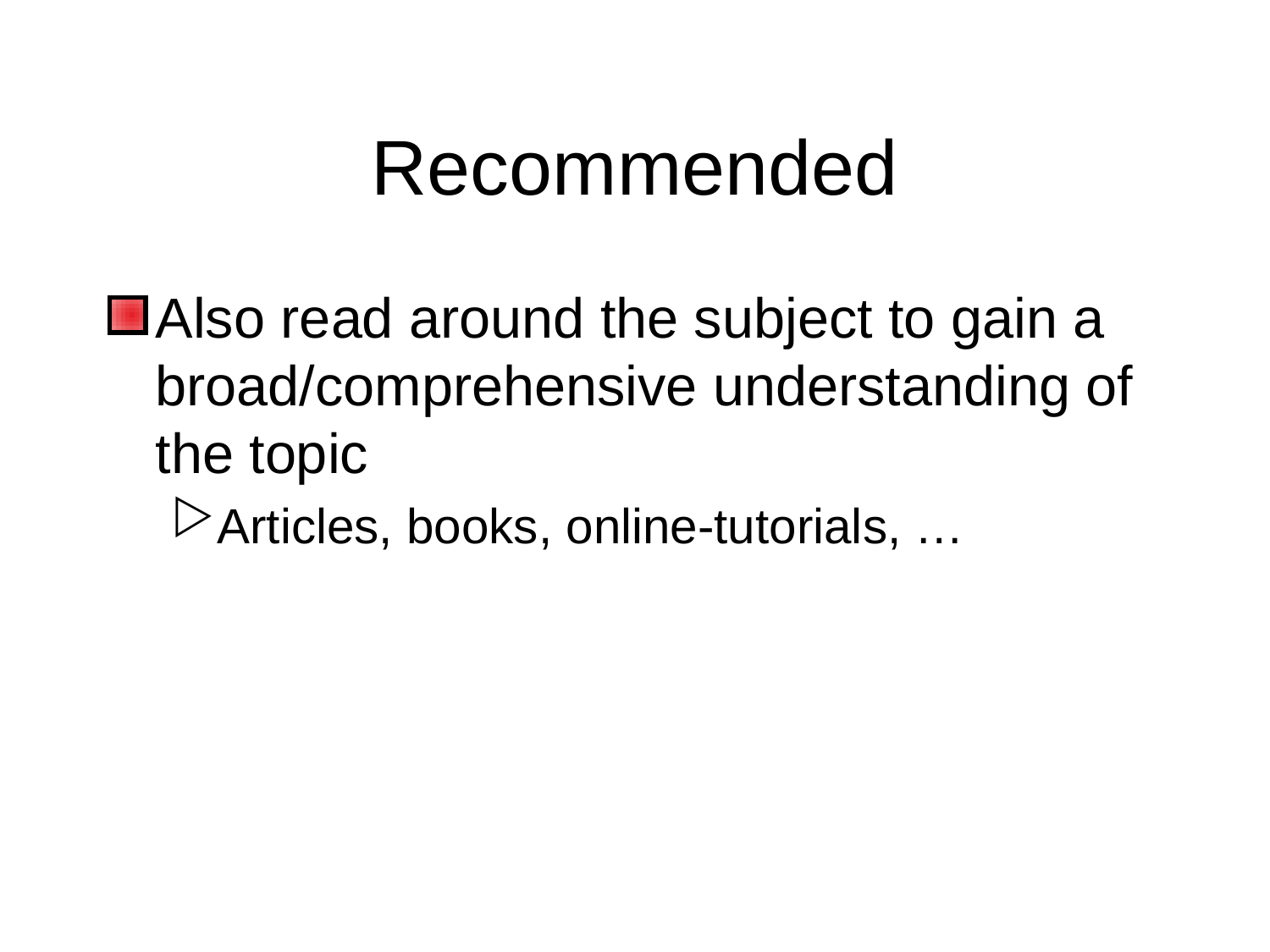

# Recommended
Also read around the subject to gain a broad/comprehensive understanding of the topic
Articles, books, online-tutorials, …